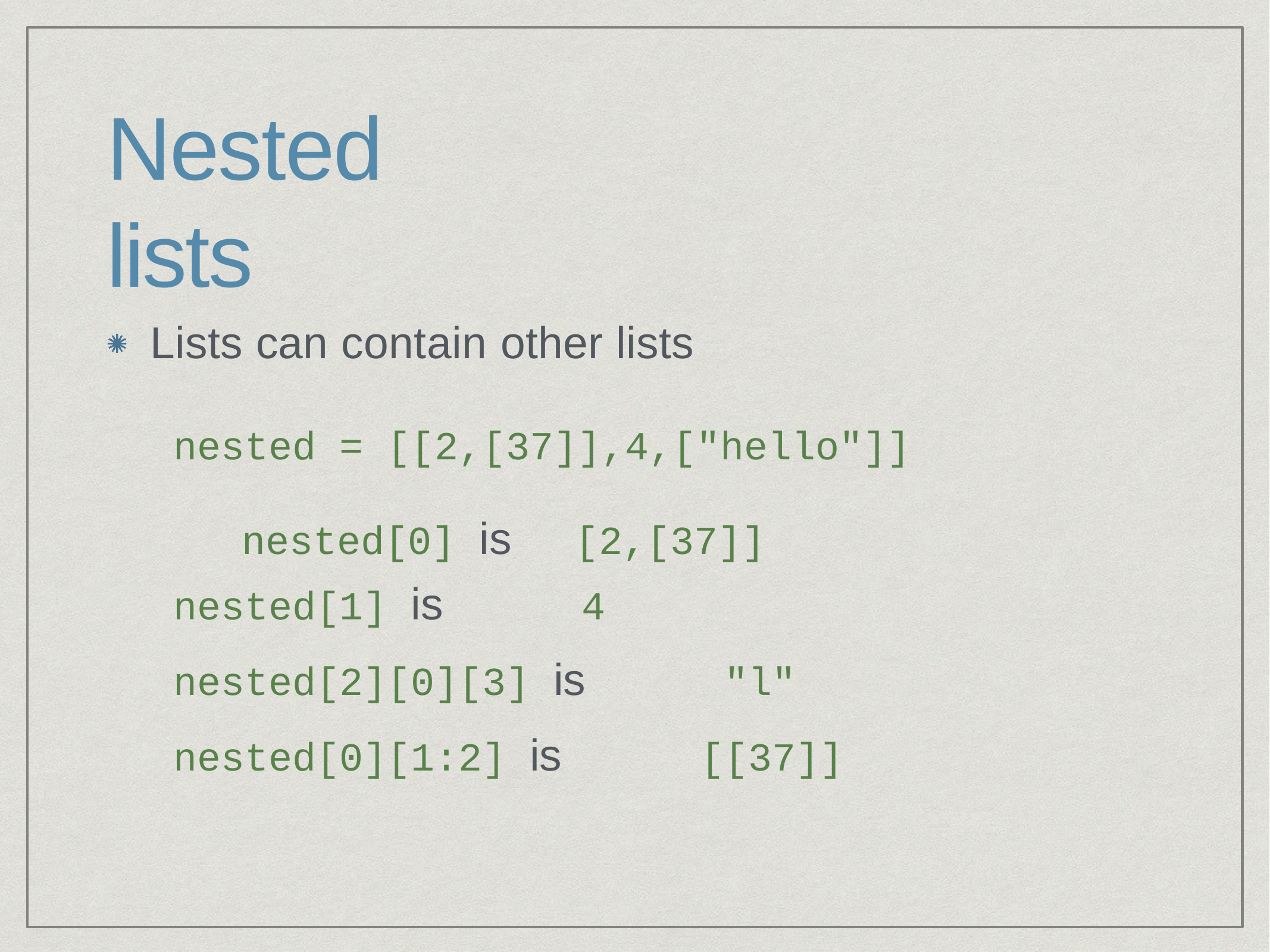

# Nested lists
Lists can contain other lists
nested = [[2,[37]],4,["hello"]]  nested[0] is	[2,[37]]
nested[1] is	4
nested[2][0][3] is	"l"
nested[0][1:2] is	[[37]]